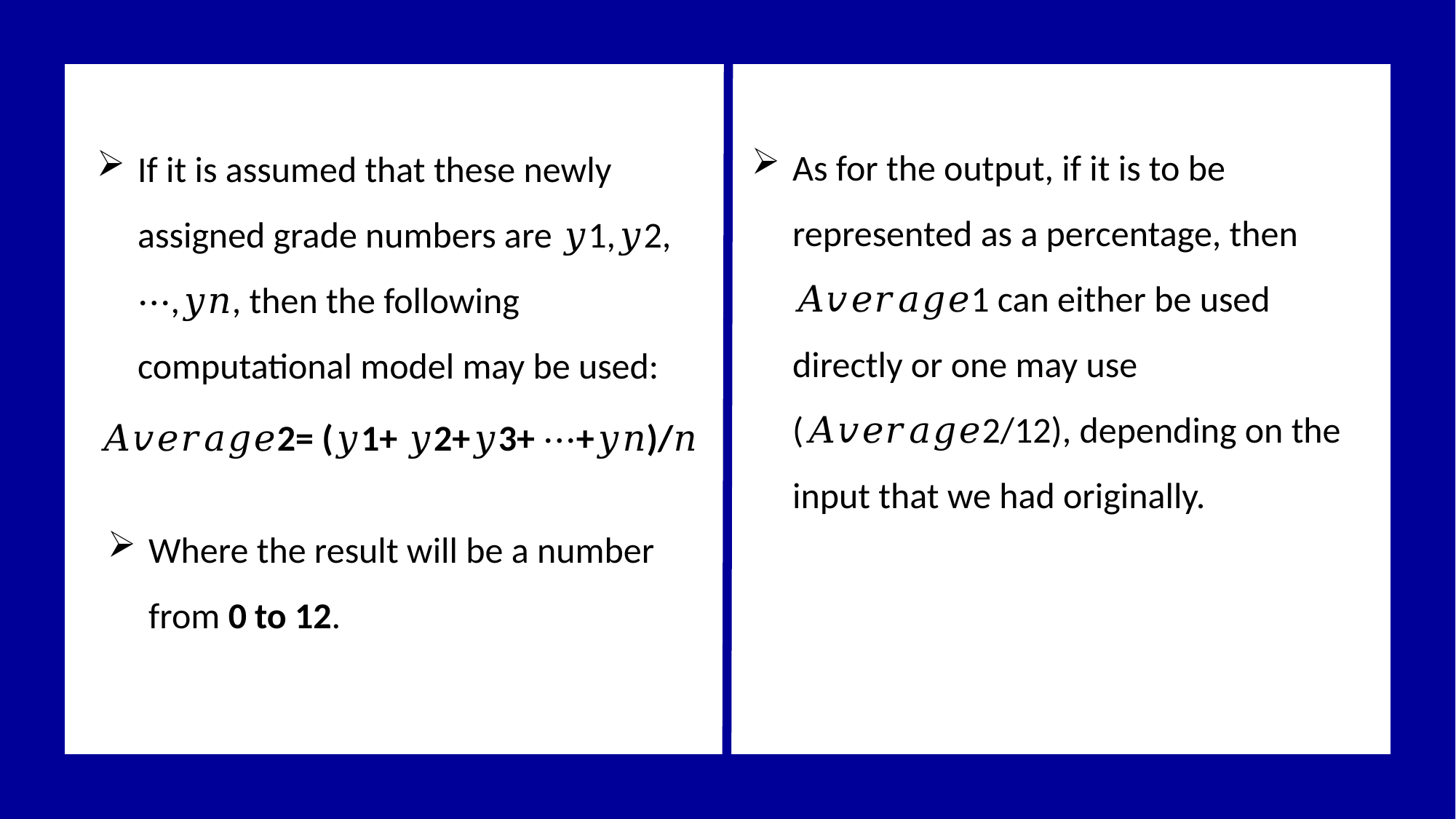

As for the output, if it is to be represented as a percentage, then 𝐴𝑣𝑒𝑟𝑎𝑔𝑒1 can either be used directly or one may use (𝐴𝑣𝑒𝑟𝑎𝑔𝑒2/12), depending on the input that we had originally.
If it is assumed that these newly assigned grade numbers are 𝑦1,𝑦2,⋯,𝑦𝑛, then the following computational model may be used:
𝐴𝑣𝑒𝑟𝑎𝑔𝑒2= (𝑦1+ 𝑦2+𝑦3+ ⋯+𝑦𝑛)/𝑛
Where the result will be a number from 0 to 12.